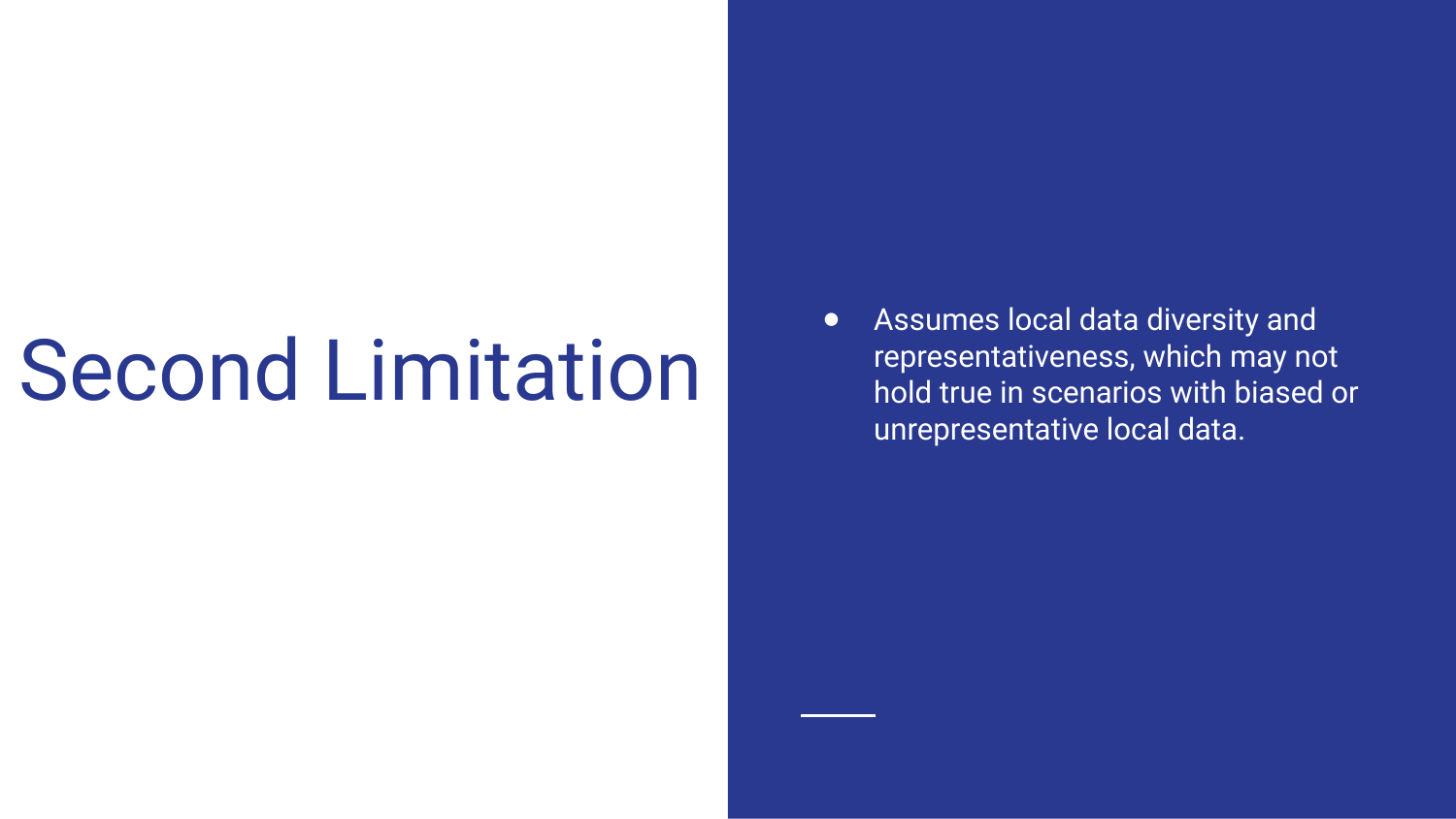

Assumes local data diversity and representativeness, which may not hold true in scenarios with biased or unrepresentative local data.

# Second Limitation